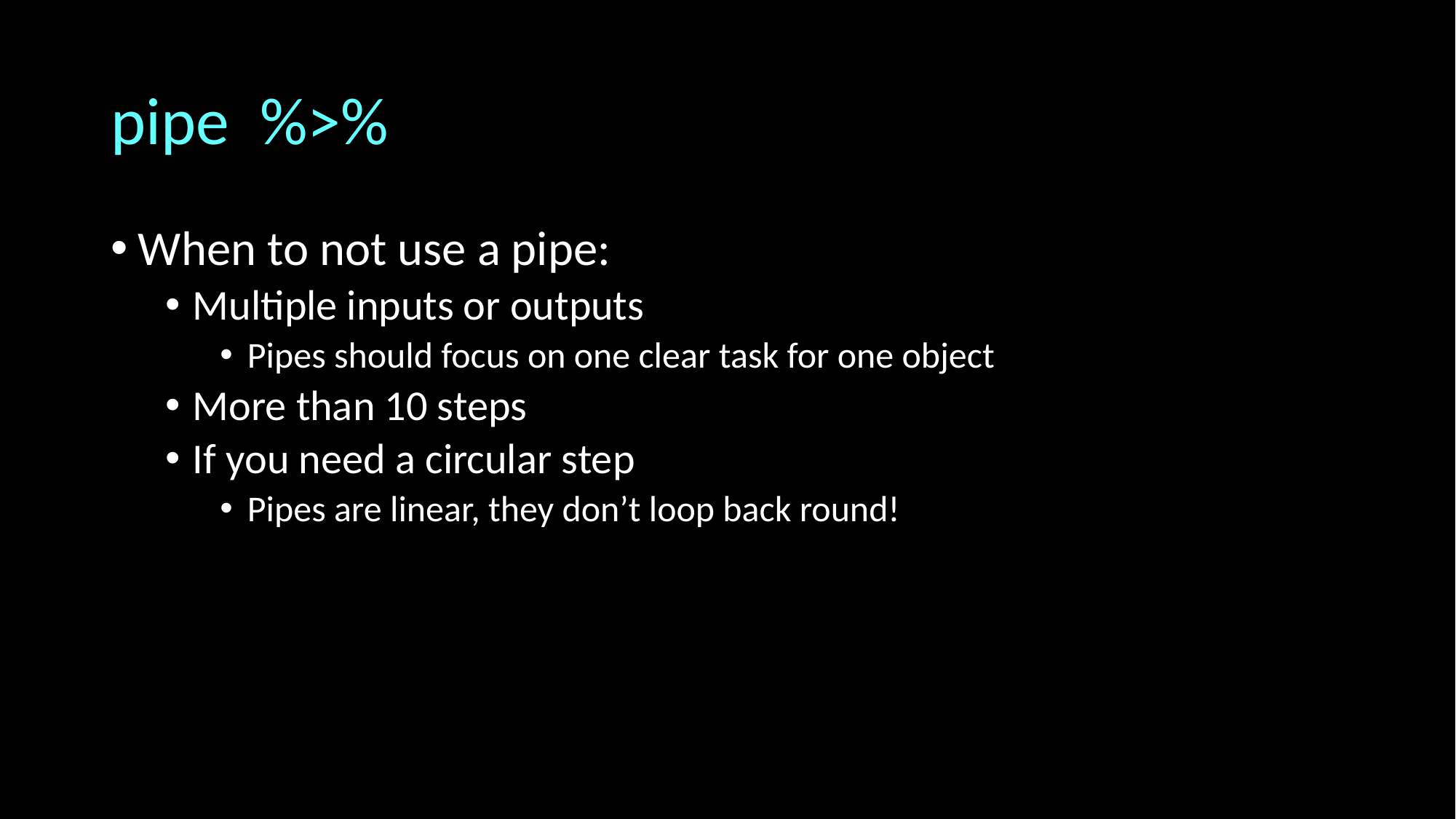

# pipe  %>%
When to not use a pipe:
Multiple inputs or outputs
Pipes should focus on one clear task for one object
More than 10 steps
If you need a circular step
Pipes are linear, they don’t loop back round!